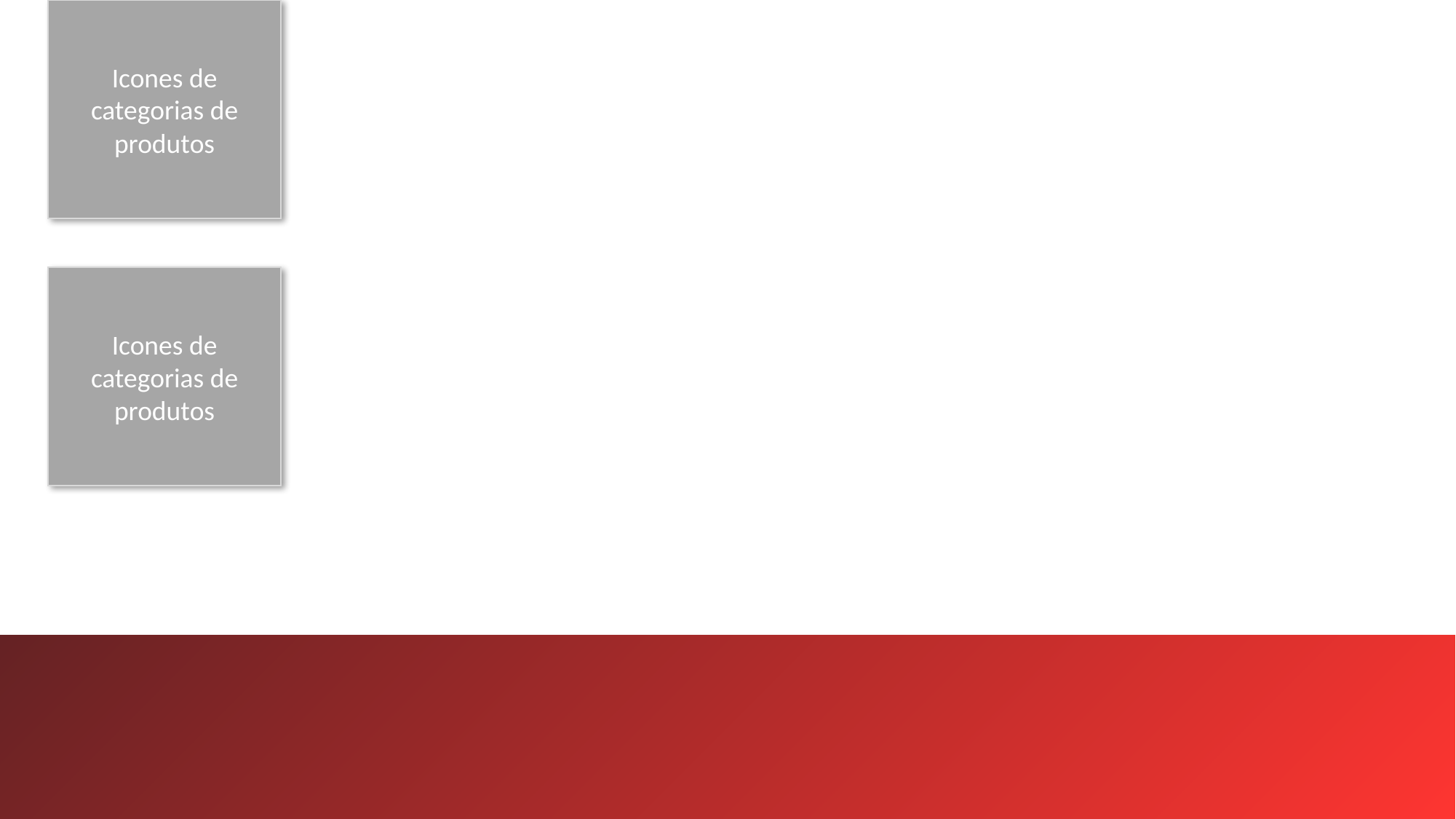

Icones de categorias de produtos
Icones de categorias de produtos